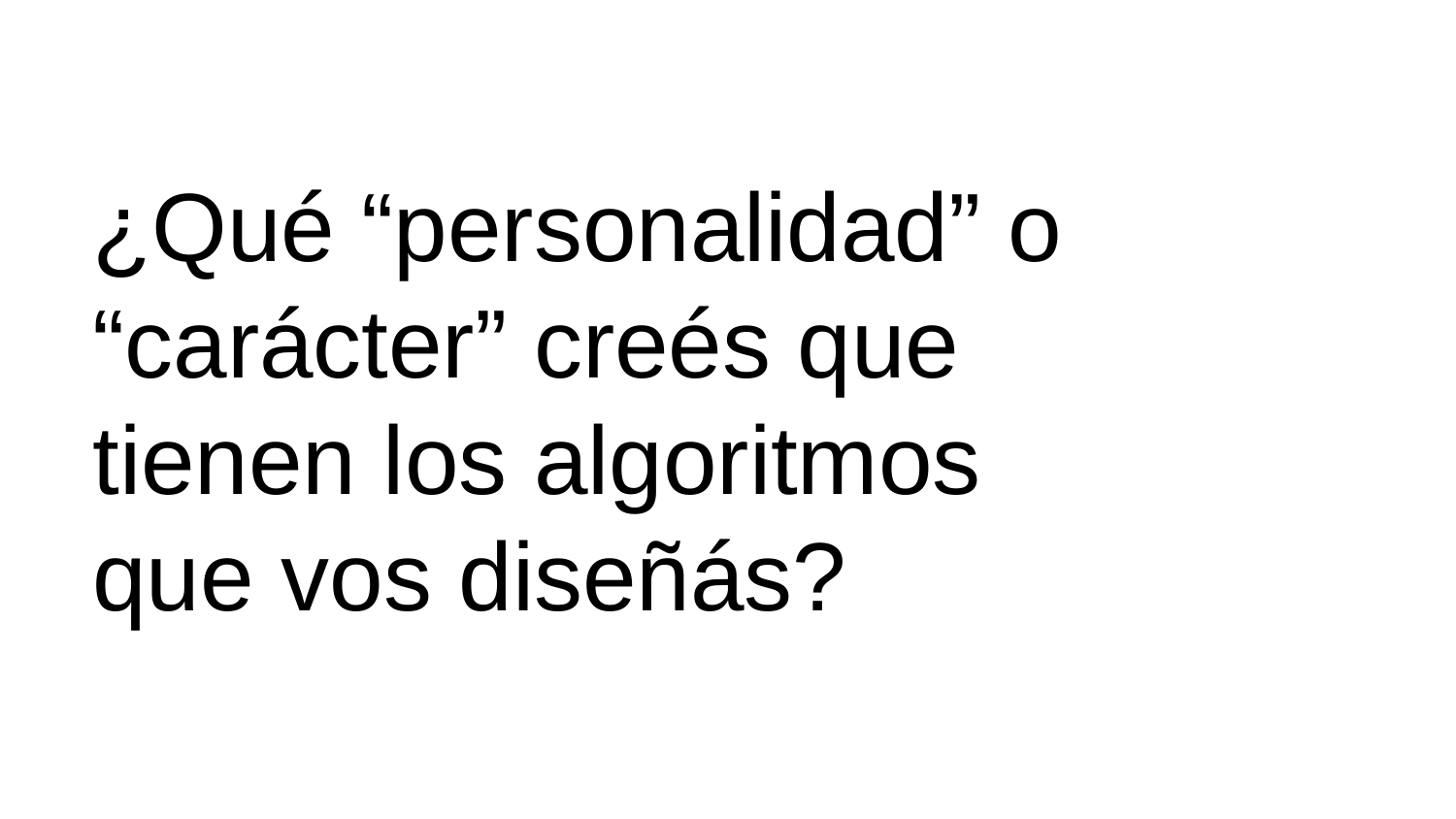

# ¿Qué “personalidad” o “carácter” creés que tienen los algoritmos que vos diseñás?